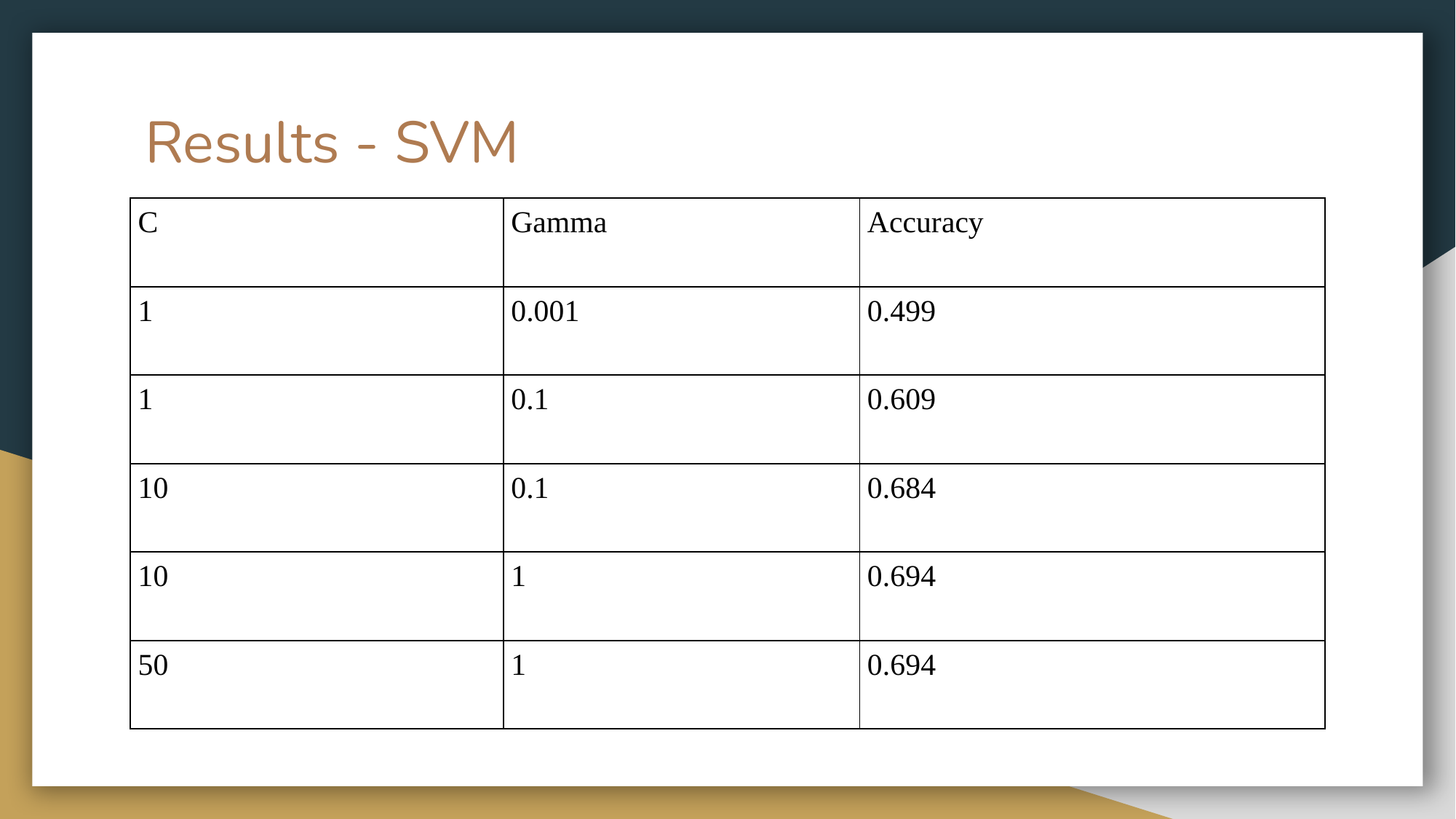

# Results - SVM
| C | Gamma | Accuracy |
| --- | --- | --- |
| 1 | 0.001 | 0.499 |
| 1 | 0.1 | 0.609 |
| 10 | 0.1 | 0.684 |
| 10 | 1 | 0.694 |
| 50 | 1 | 0.694 |